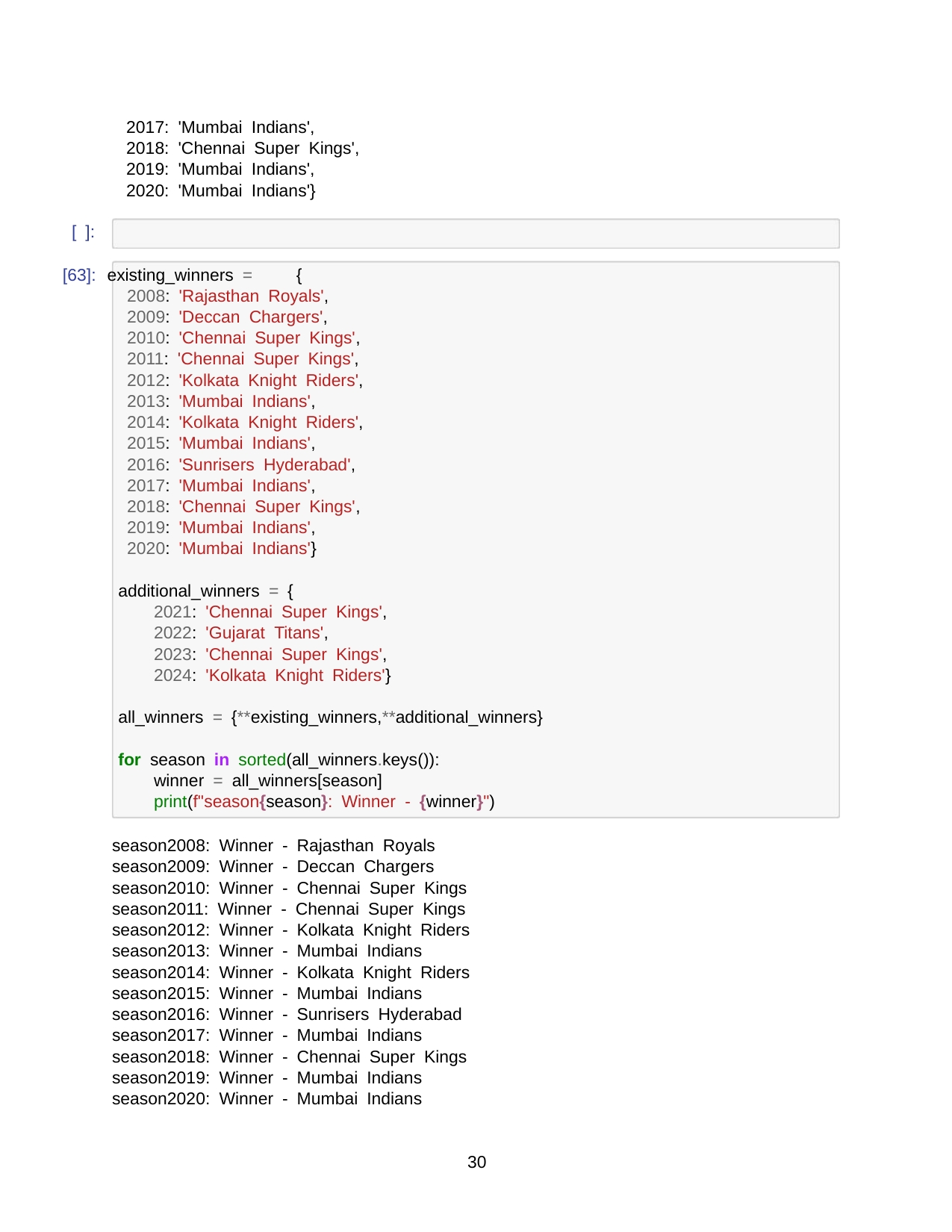

2017: 'Mumbai Indians',
2018: 'Chennai Super Kings',
2019: 'Mumbai Indians',
2020: 'Mumbai Indians'}

[ ]:

[63]: existing_winners =
{
2008: 'Rajasthan Royals',
2009: 'Deccan Chargers',
2010: 'Chennai Super Kings',
2011: 'Chennai Super Kings',
2012: 'Kolkata Knight Riders',
2013: 'Mumbai Indians',
2014: 'Kolkata Knight Riders',
2015: 'Mumbai Indians',
2016: 'Sunrisers Hyderabad',
2017: 'Mumbai Indians',
2018: 'Chennai Super Kings',
2019: 'Mumbai Indians',
2020: 'Mumbai Indians'}
additional_winners = {
2021: 'Chennai Super Kings',
2022: 'Gujarat Titans',
2023: 'Chennai Super Kings',
2024: 'Kolkata Knight Riders'}
all_winners = {**existing_winners,**additional_winners}
for season in sorted(all_winners.keys()):
winner = all_winners[season]
print(f"season{season}: Winner - {winner}")
season2008: Winner - Rajasthan Royals
season2009: Winner - Deccan Chargers
season2010: Winner - Chennai Super Kings
season2011: Winner - Chennai Super Kings
season2012: Winner - Kolkata Knight Riders
season2013: Winner - Mumbai Indians
season2014: Winner - Kolkata Knight Riders
season2015: Winner - Mumbai Indians
season2016: Winner - Sunrisers Hyderabad
season2017: Winner - Mumbai Indians
season2018: Winner - Chennai Super Kings
season2019: Winner - Mumbai Indians
season2020: Winner - Mumbai Indians
30